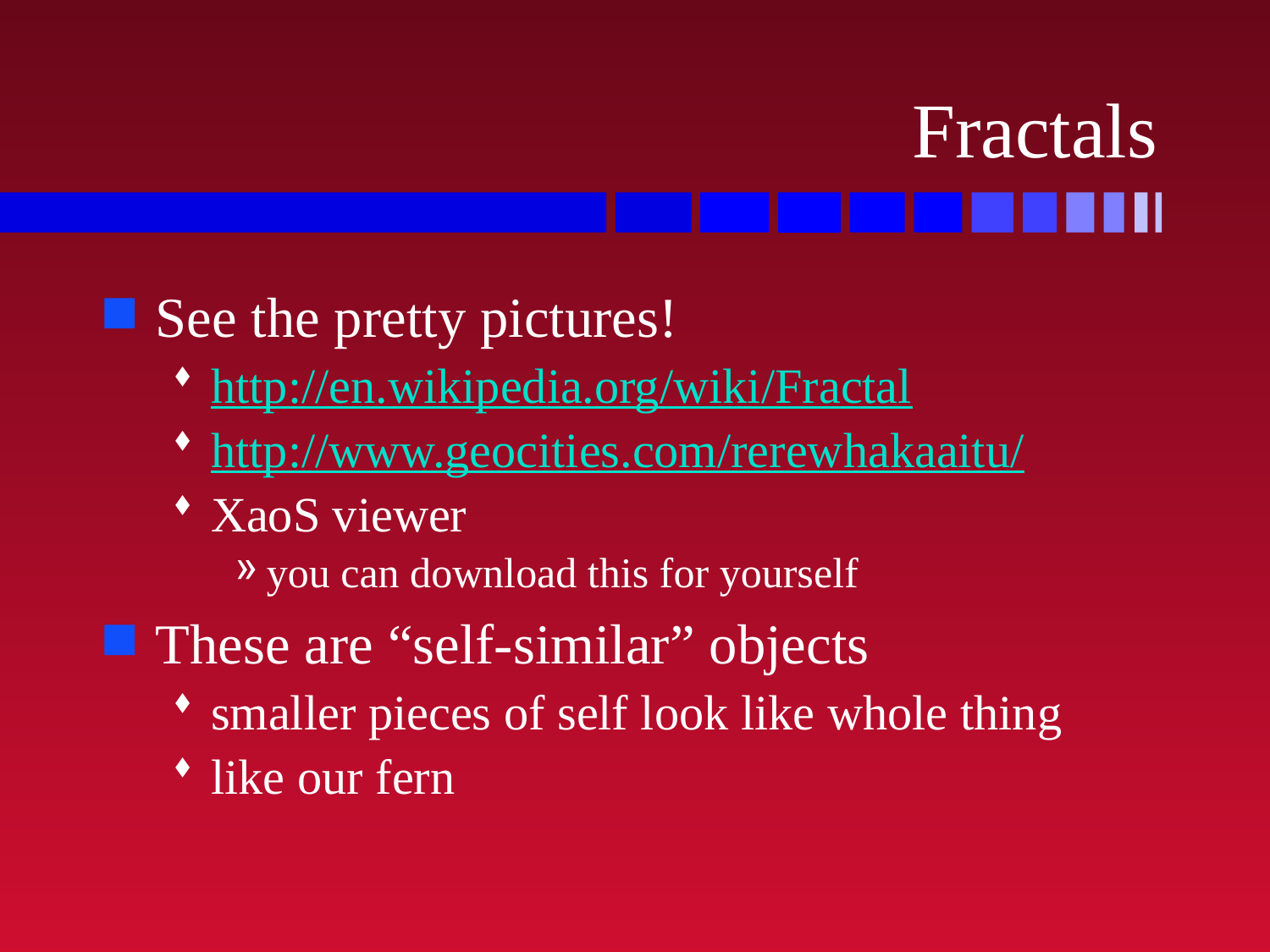

# Fractals
See the pretty pictures!
http://en.wikipedia.org/wiki/Fractal
http://www.geocities.com/rerewhakaaitu/
XaoS viewer
you can download this for yourself
These are “self-similar” objects
smaller pieces of self look like whole thing
like our fern